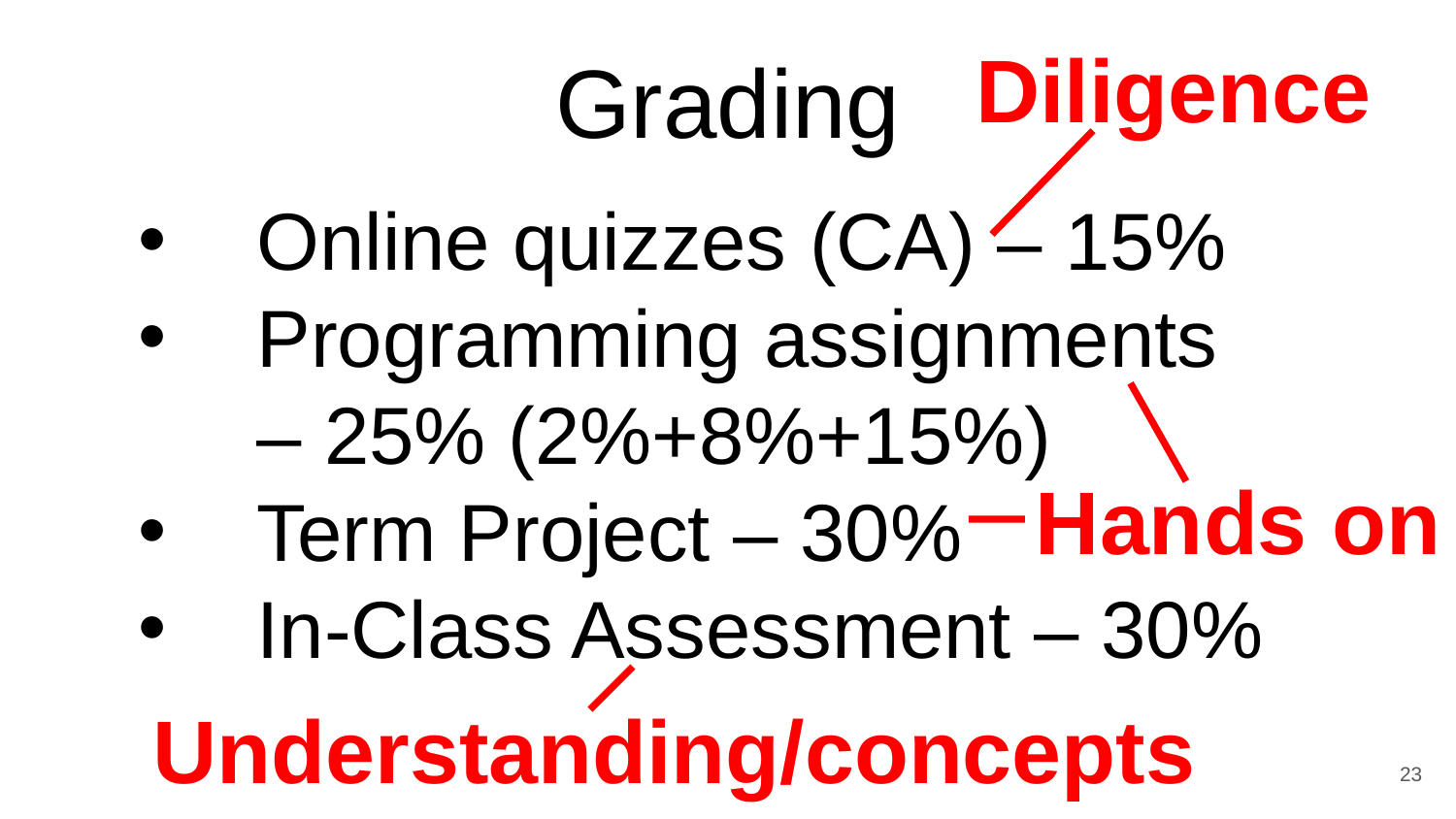

Grading
Diligence

Online quizzes (CA) – 15%
Programming assignments – 25% (2%+8%+15%)
Term Project – 30%
In-Class Assessment – 30%

Hands on

Understanding/concepts
23